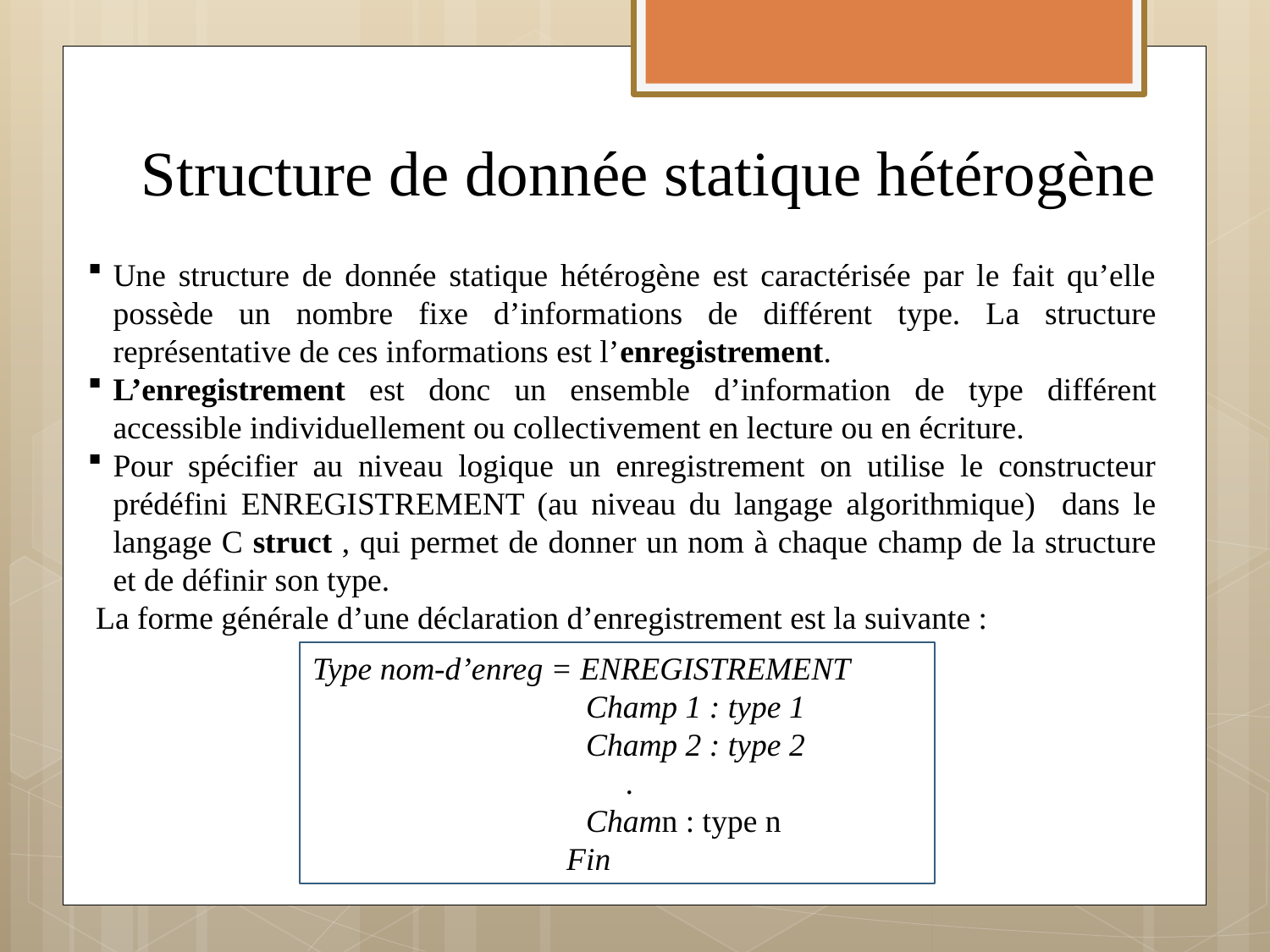

# Structure de donnée statique hétérogène
Une structure de donnée statique hétérogène est caractérisée par le fait qu’elle possède un nombre fixe d’informations de différent type. La structure représentative de ces informations est l’enregistrement.
L’enregistrement est donc un ensemble d’information de type différent accessible individuellement ou collectivement en lecture ou en écriture.
Pour spécifier au niveau logique un enregistrement on utilise le constructeur prédéfini ENREGISTREMENT (au niveau du langage algorithmique)  dans le langage C struct , qui permet de donner un nom à chaque champ de la structure et de définir son type.
 La forme générale d’une déclaration d’enregistrement est la suivante :
Type nom-d’enreg = ENREGISTREMENT
                                  Champ 1 : type 1
                                  Champ 2 : type 2
                                       .
                                  Chamn : type n
		Fin